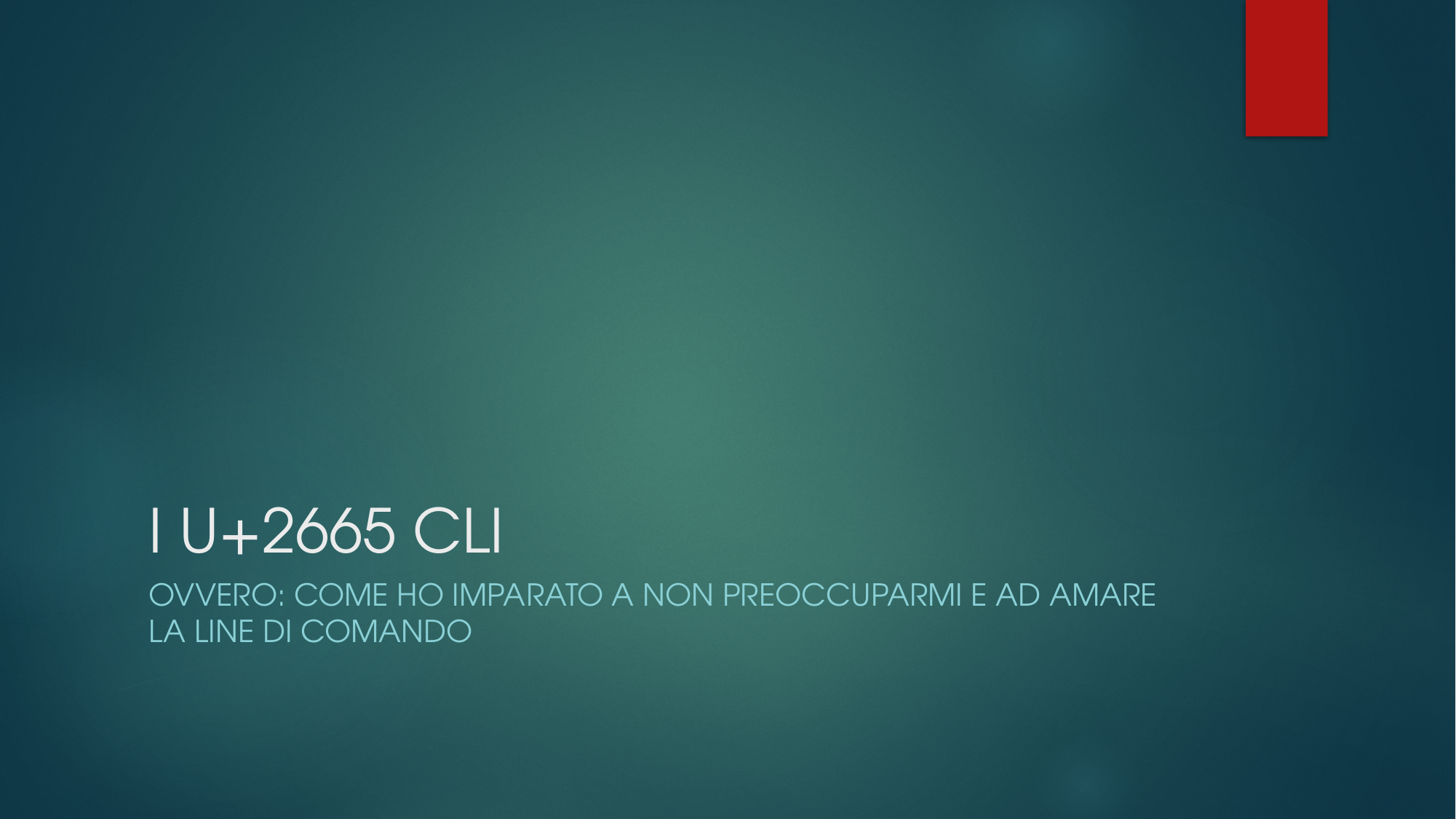

# I U+2665 CLI
Ovvero: come ho imparato a non preoccuparmi e ad amare la line di comando